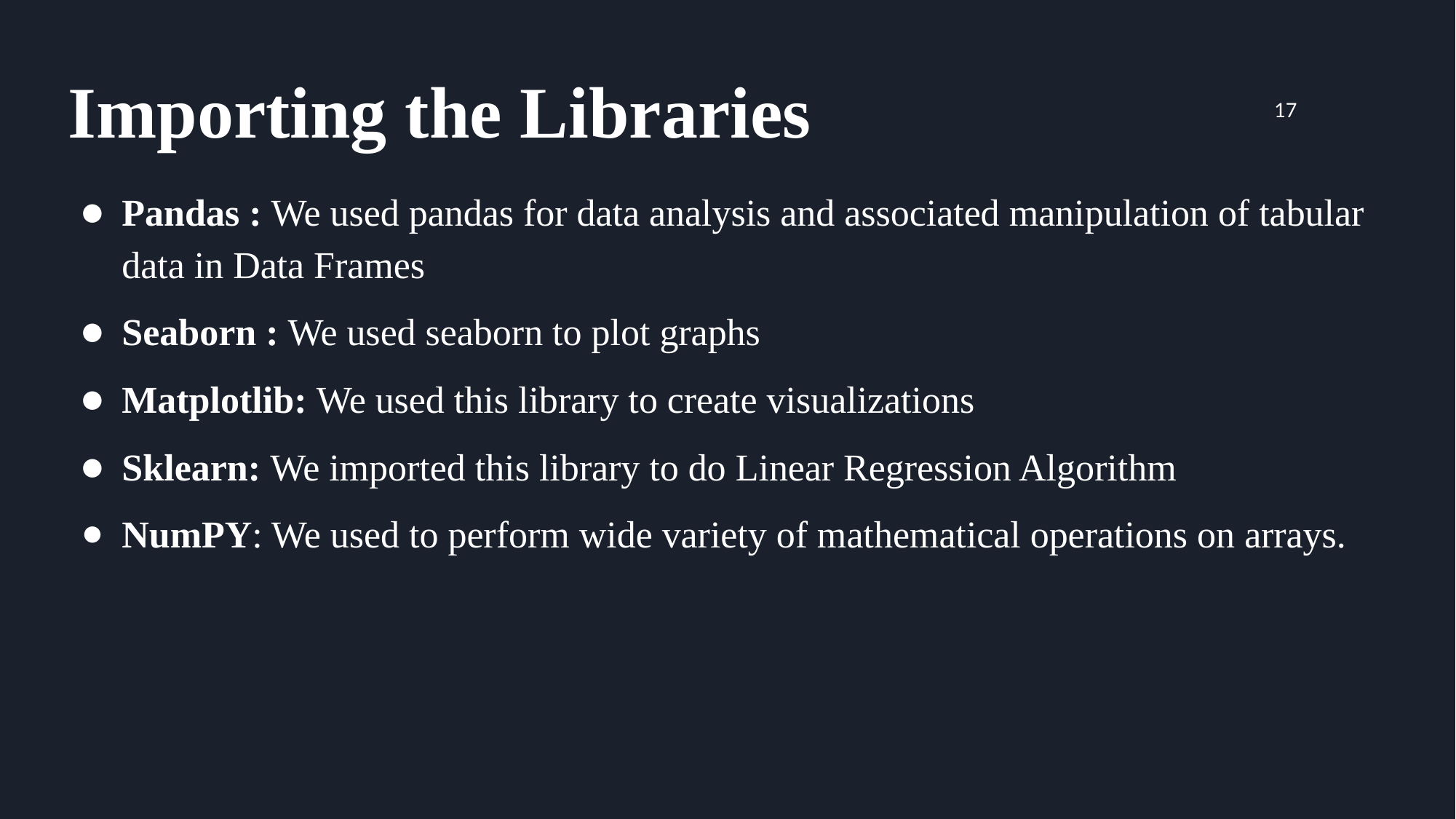

17
# Importing the Libraries
Pandas : We used pandas for data analysis and associated manipulation of tabular data in Data Frames
Seaborn : We used seaborn to plot graphs
Matplotlib: We used this library to create visualizations
Sklearn: We imported this library to do Linear Regression Algorithm
NumPY: We used to perform wide variety of mathematical operations on arrays.